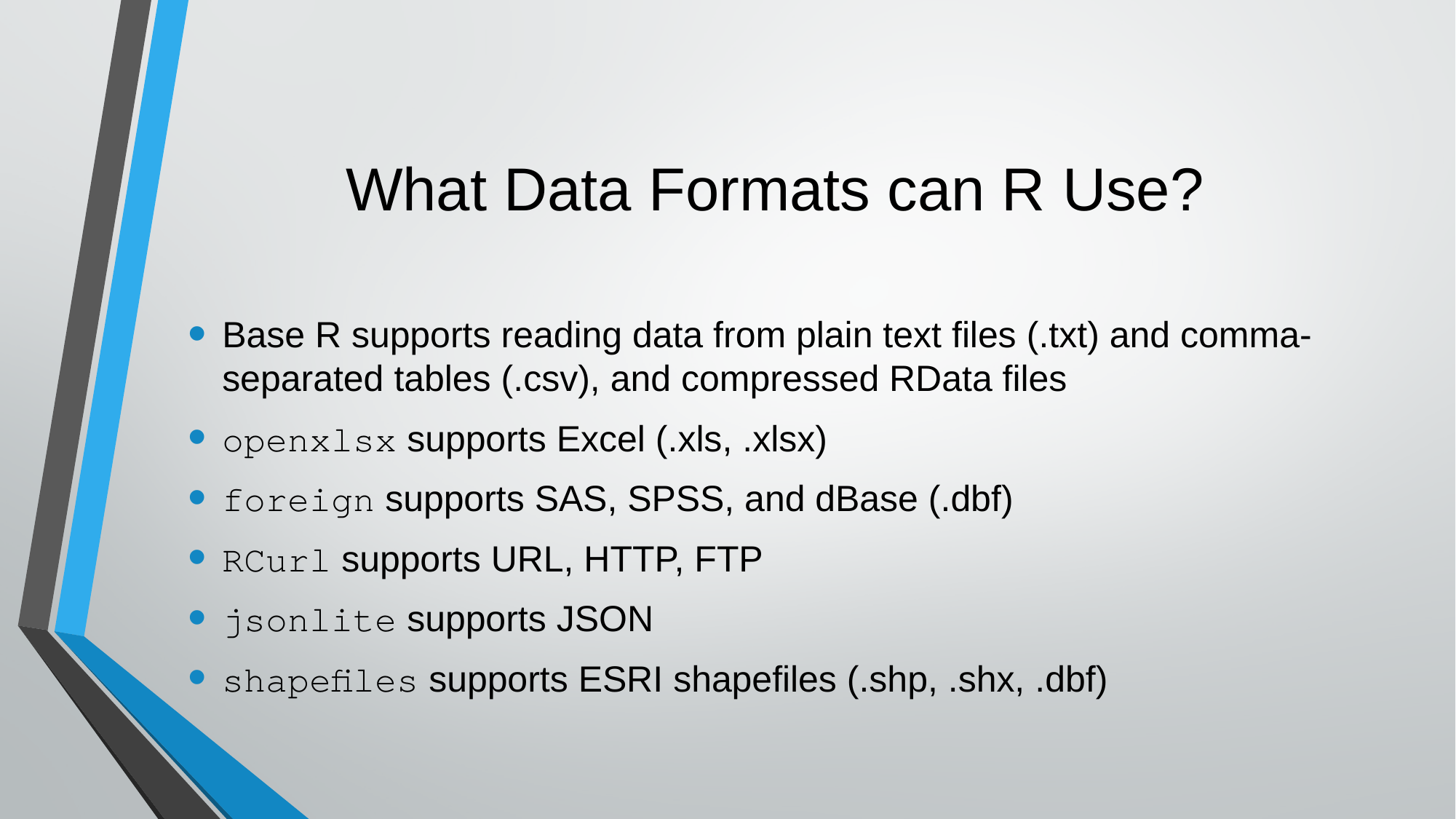

# What Data Formats can R Use?
Base R supports reading data from plain text files (.txt) and comma-separated tables (.csv), and compressed RData files
openxlsx supports Excel (.xls, .xlsx)
foreign supports SAS, SPSS, and dBase (.dbf)
RCurl supports URL, HTTP, FTP
jsonlite supports JSON
shapefiles supports ESRI shapefiles (.shp, .shx, .dbf)